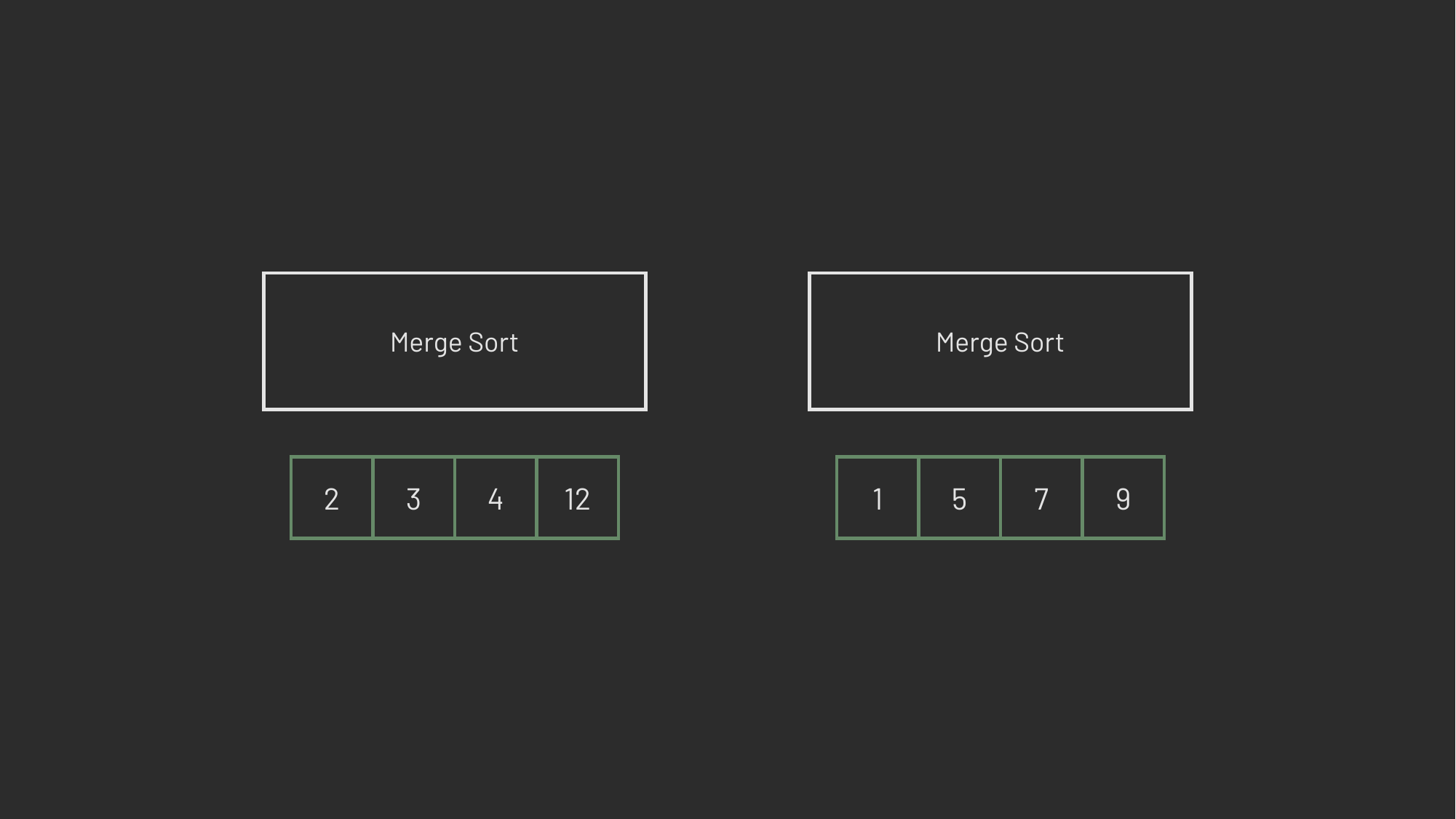

Merge Sort
Merge Sort
2
3
4
12
1
5
7
9